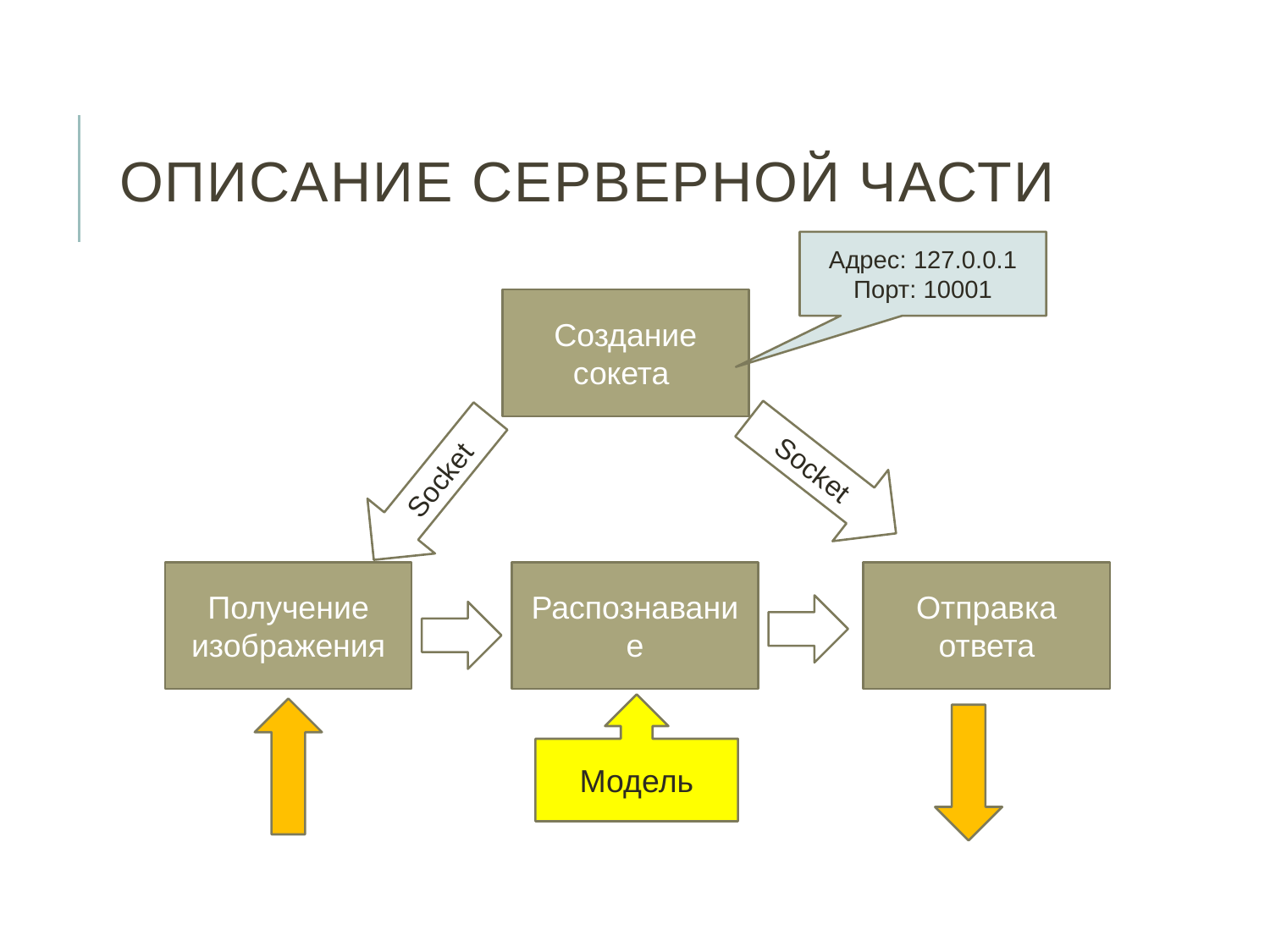

# Описание серверной части
Адрес: 127.0.0.1
Порт: 10001
Создание сокета
Socket
Socket
Получение изображения
Распознавание
Отправка ответа

Модель